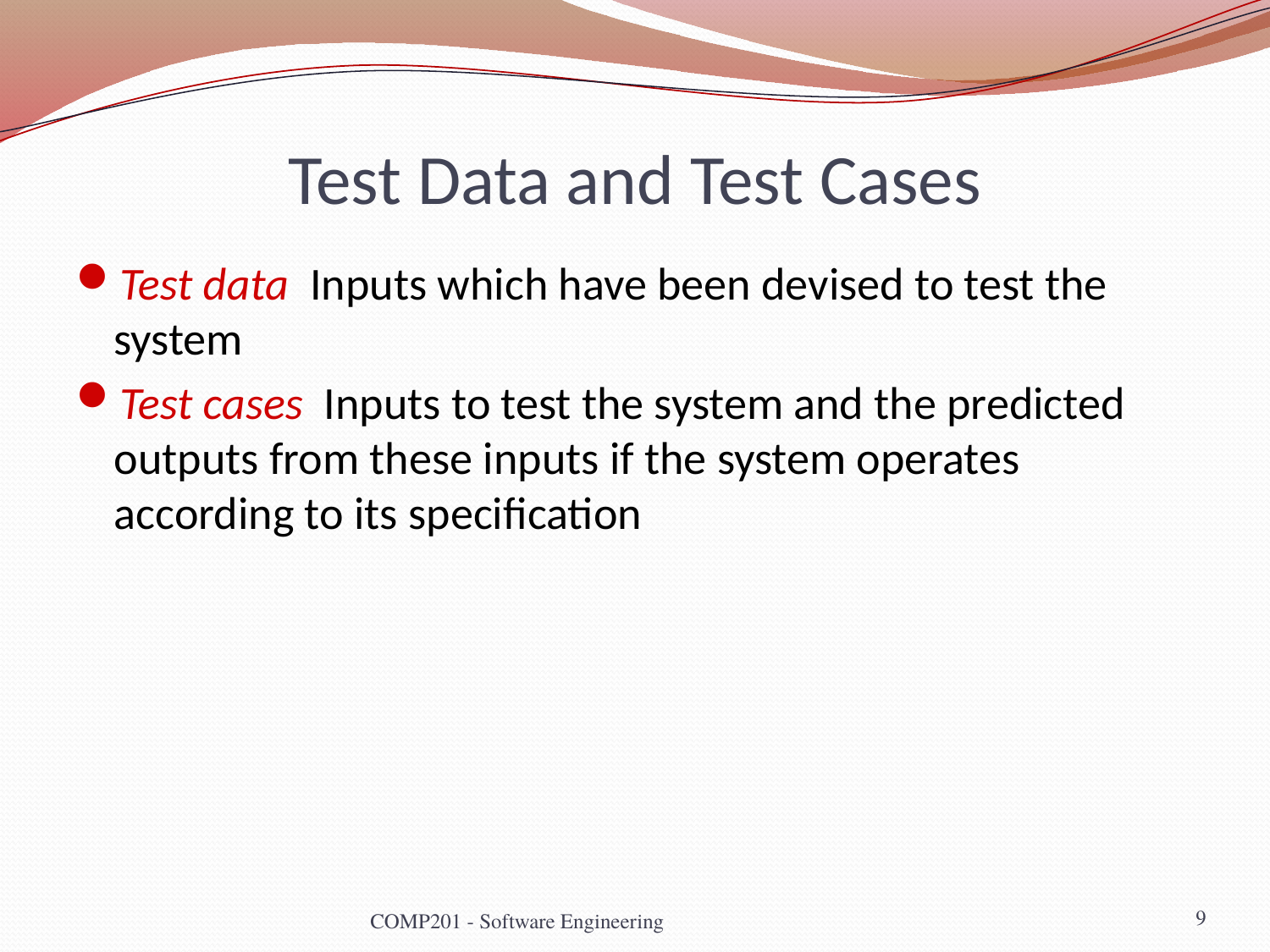

# Test Data and Test Cases
Test data  Inputs which have been devised to test the system
Test cases  Inputs to test the system and the predicted outputs from these inputs if the system operates according to its specification
COMP201 - Software Engineering
9